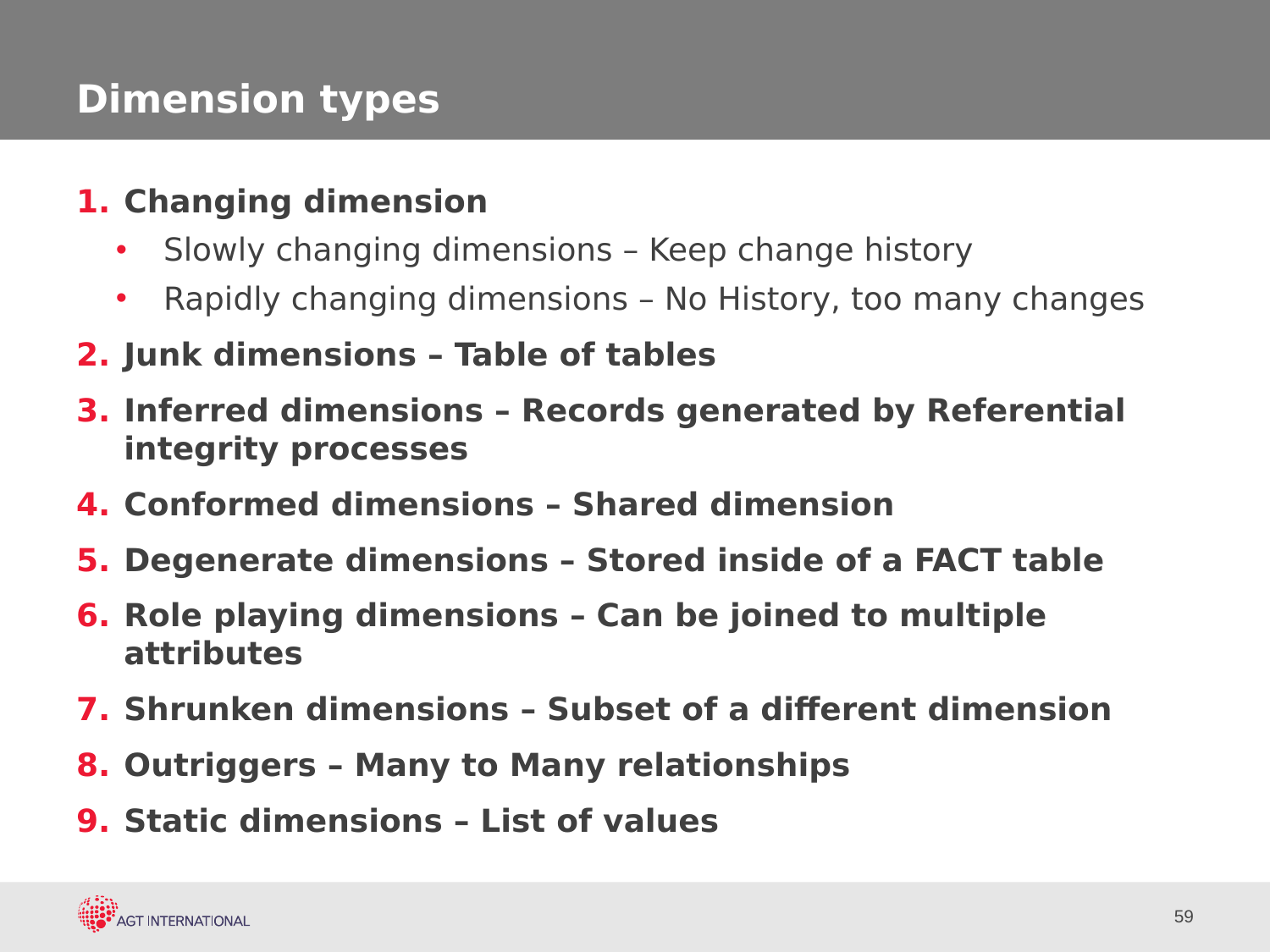

# Dimension types
Changing dimension
Slowly changing dimensions – Keep change history
Rapidly changing dimensions – No History, too many changes
Junk dimensions – Table of tables
Inferred dimensions – Records generated by Referential integrity processes
Conformed dimensions – Shared dimension
Degenerate dimensions – Stored inside of a FACT table
Role playing dimensions – Can be joined to multiple attributes
Shrunken dimensions – Subset of a different dimension
Outriggers – Many to Many relationships
Static dimensions – List of values